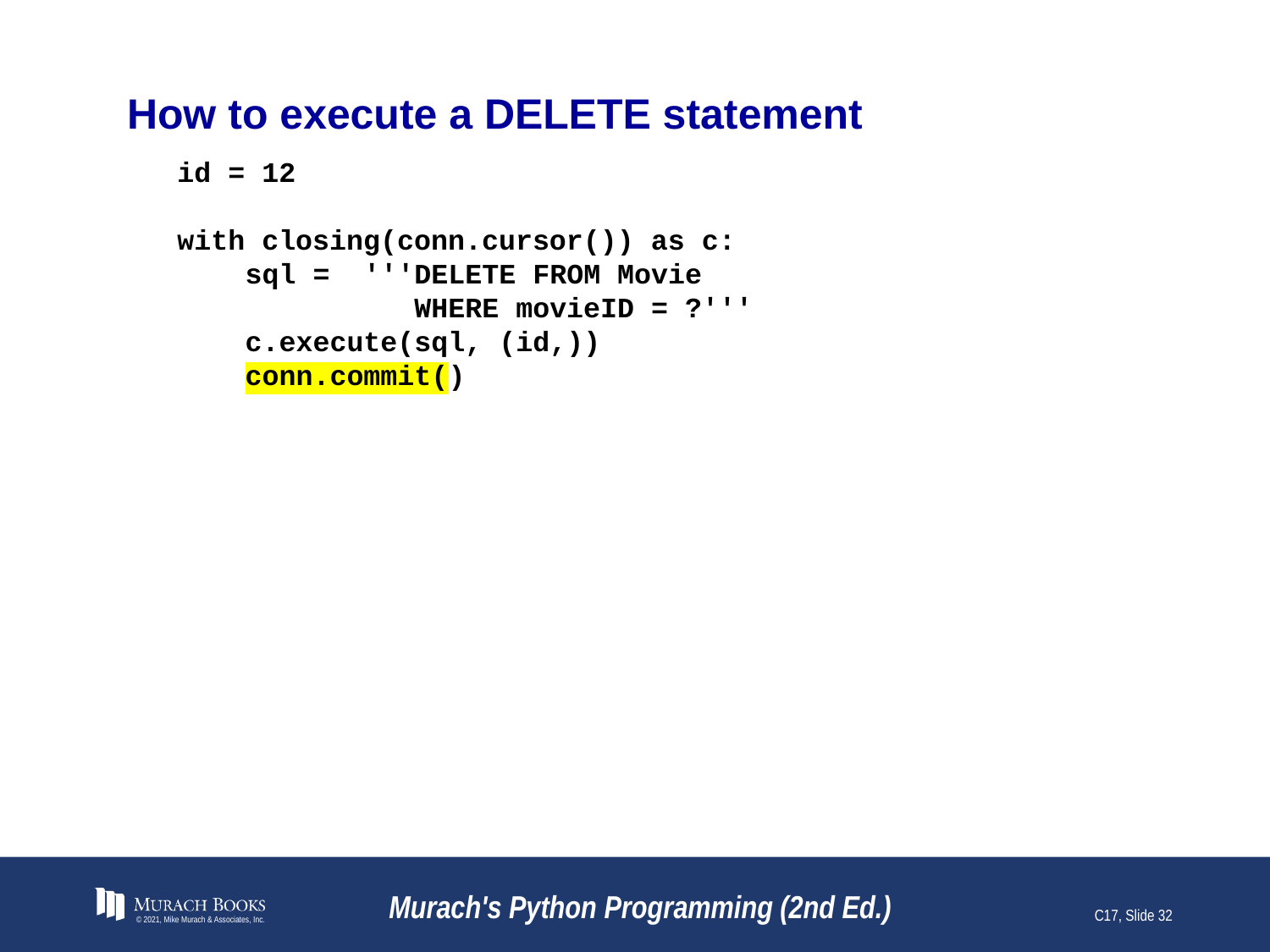

# How to execute a DELETE statement
id = 12

with closing(conn.cursor()) as c:
    sql =  '''DELETE FROM Movie
              WHERE movieID = ?'''
    c.execute(sql, (id,))
    conn.commit()

© 2021, Mike Murach & Associates, Inc.
Murach's Python Programming (2nd Ed.)

C17, Slide 32